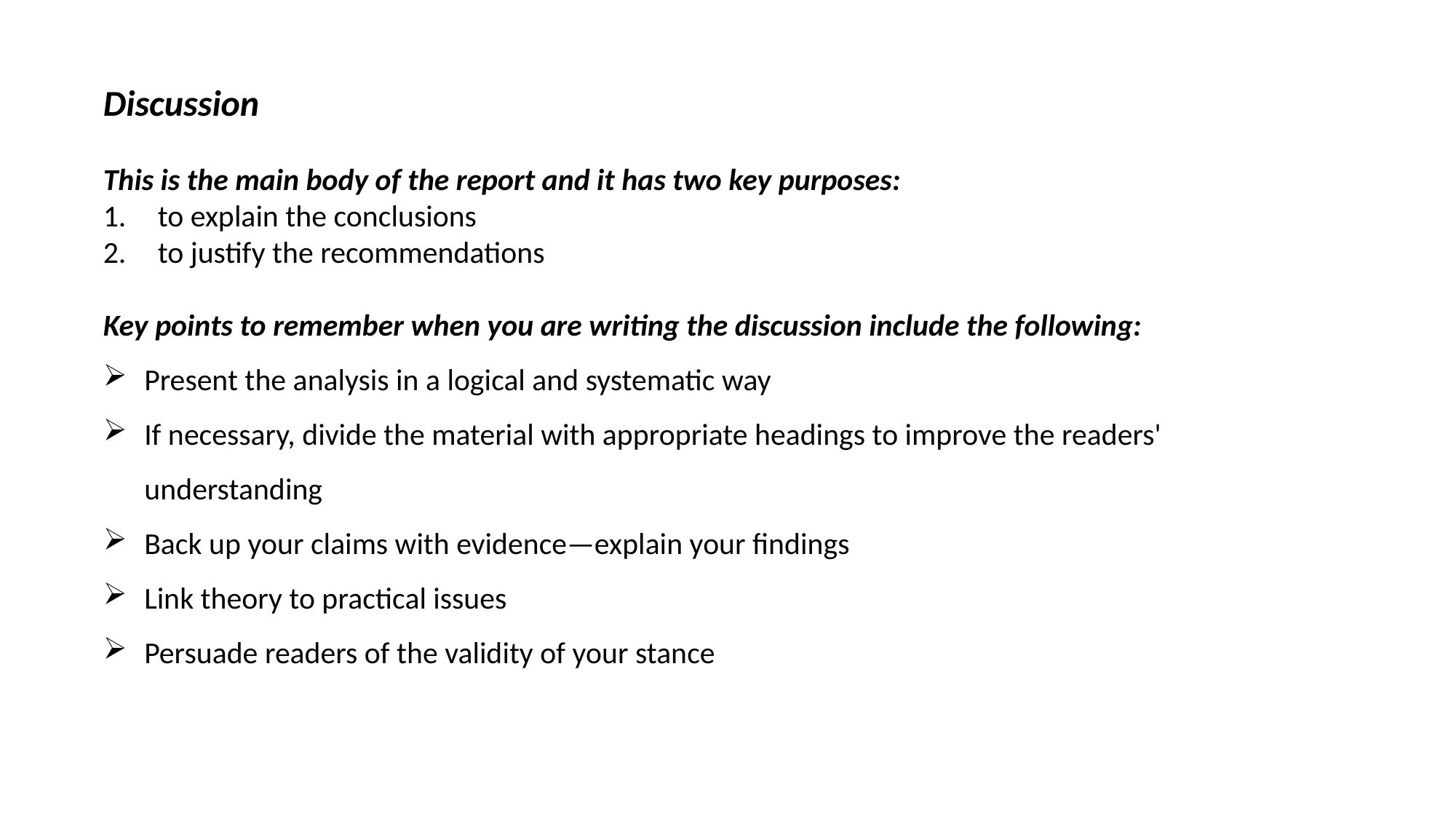

Discussion

This is the main body of the report and it has two key purposes:
to explain the conclusions
to justify the recommendations

Key points to remember when you are writing the discussion include the following:
Present the analysis in a logical and systematic way
If necessary, divide the material with appropriate headings to improve the readers' understanding
Back up your claims with evidence—explain your findings
Link theory to practical issues
Persuade readers of the validity of your stance